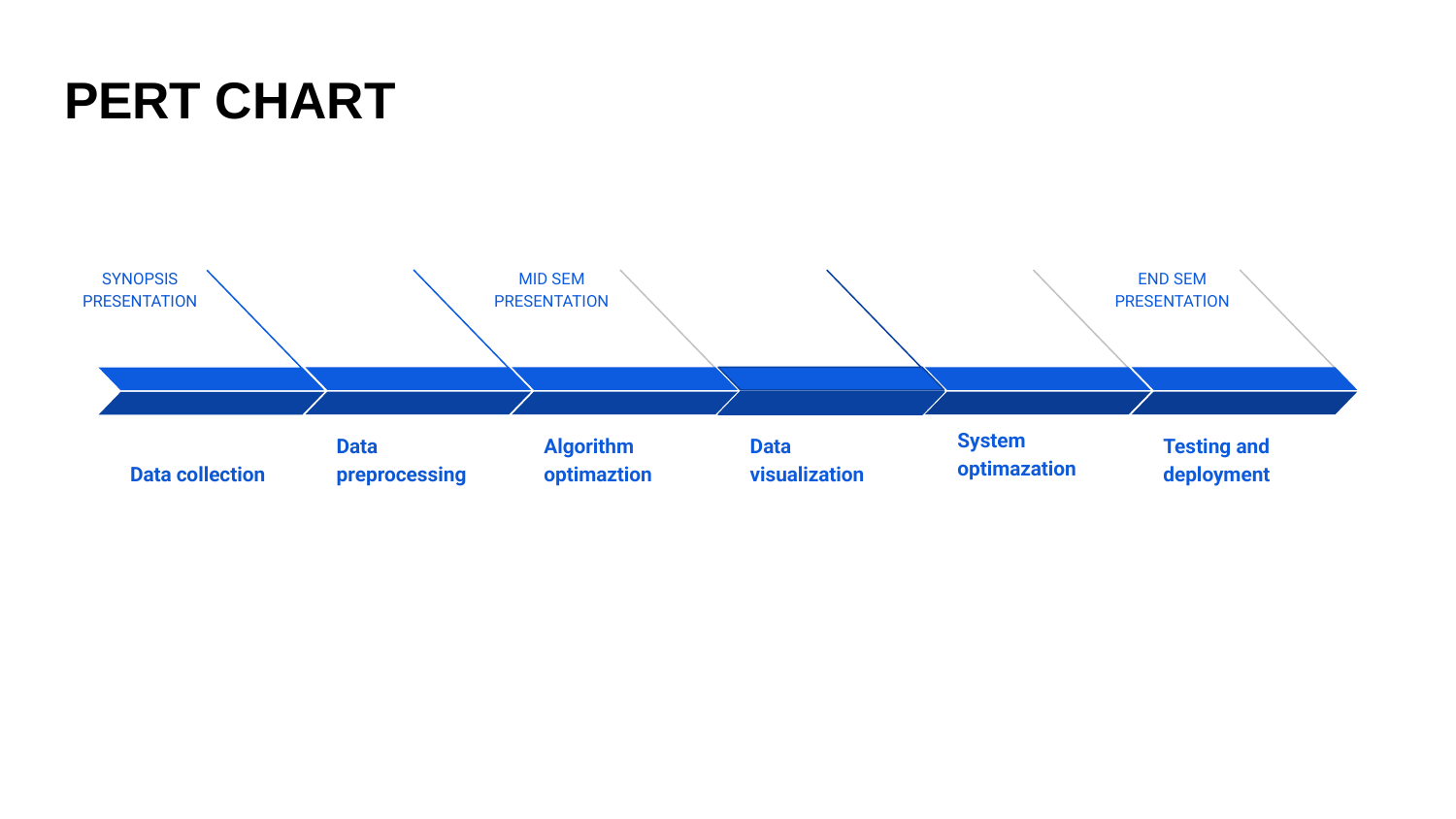

# PERT CHART
SYNOPSIS PRESENTATION
Data collection

MID SEM PRESENTATION

Algorithm optimaztion

END SEM PRESENTATION

Testing and deployment

Data preprocessing

System optimazation

Data visualization